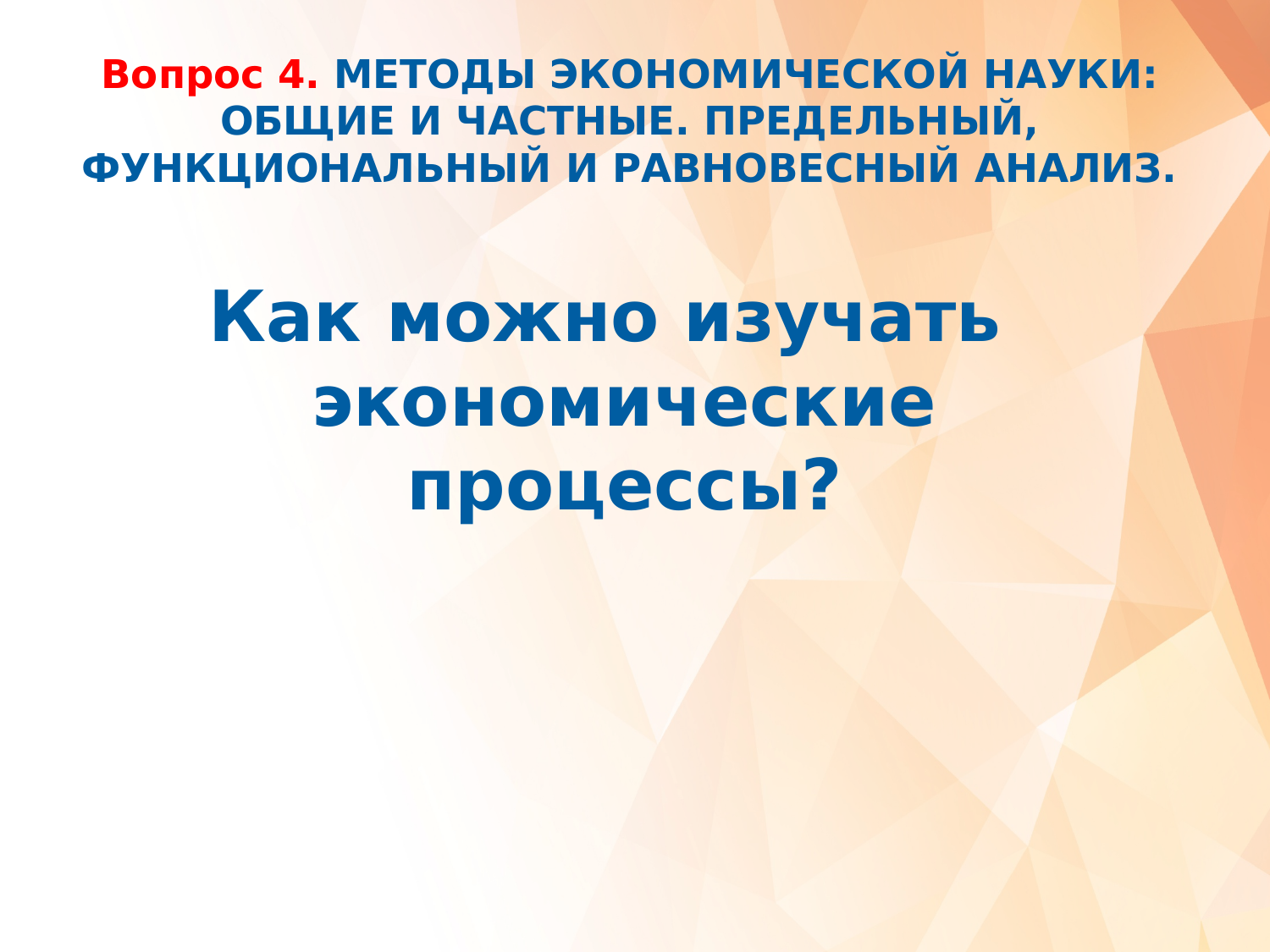

# Вопрос 4. Методы экономической науки: общие и частные. Предельный, функциональный и равновесный анализ.
Как можно изучать экономические процессы?